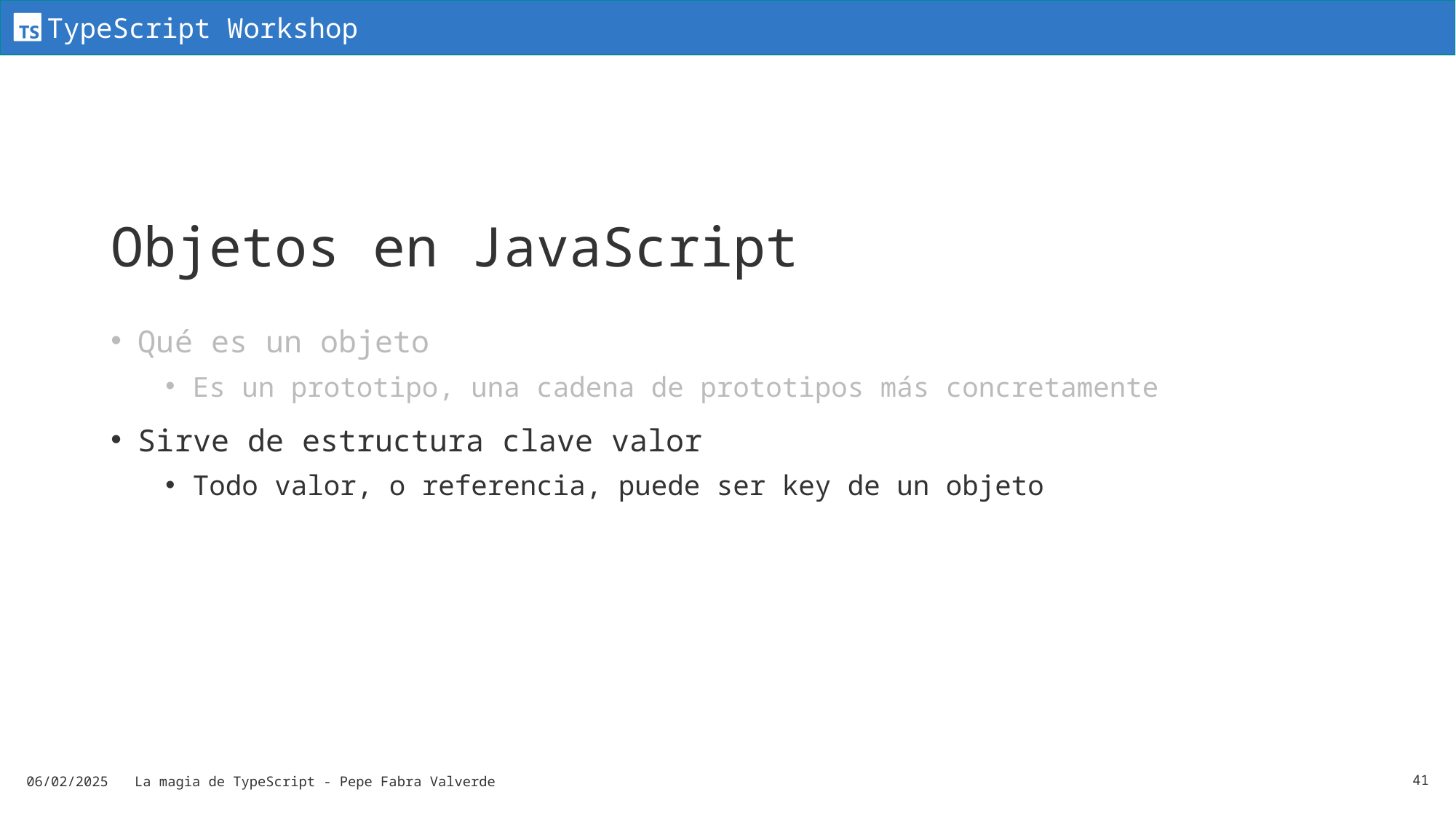

# Objetos en JavaScript

Qué es un objeto
Es un prototipo, una cadena de prototipos más concretamente
Sirve de estructura clave valor
Todo valor, o referencia, puede ser key de un objeto
06/02/2025
La magia de TypeScript - Pepe Fabra Valverde
41